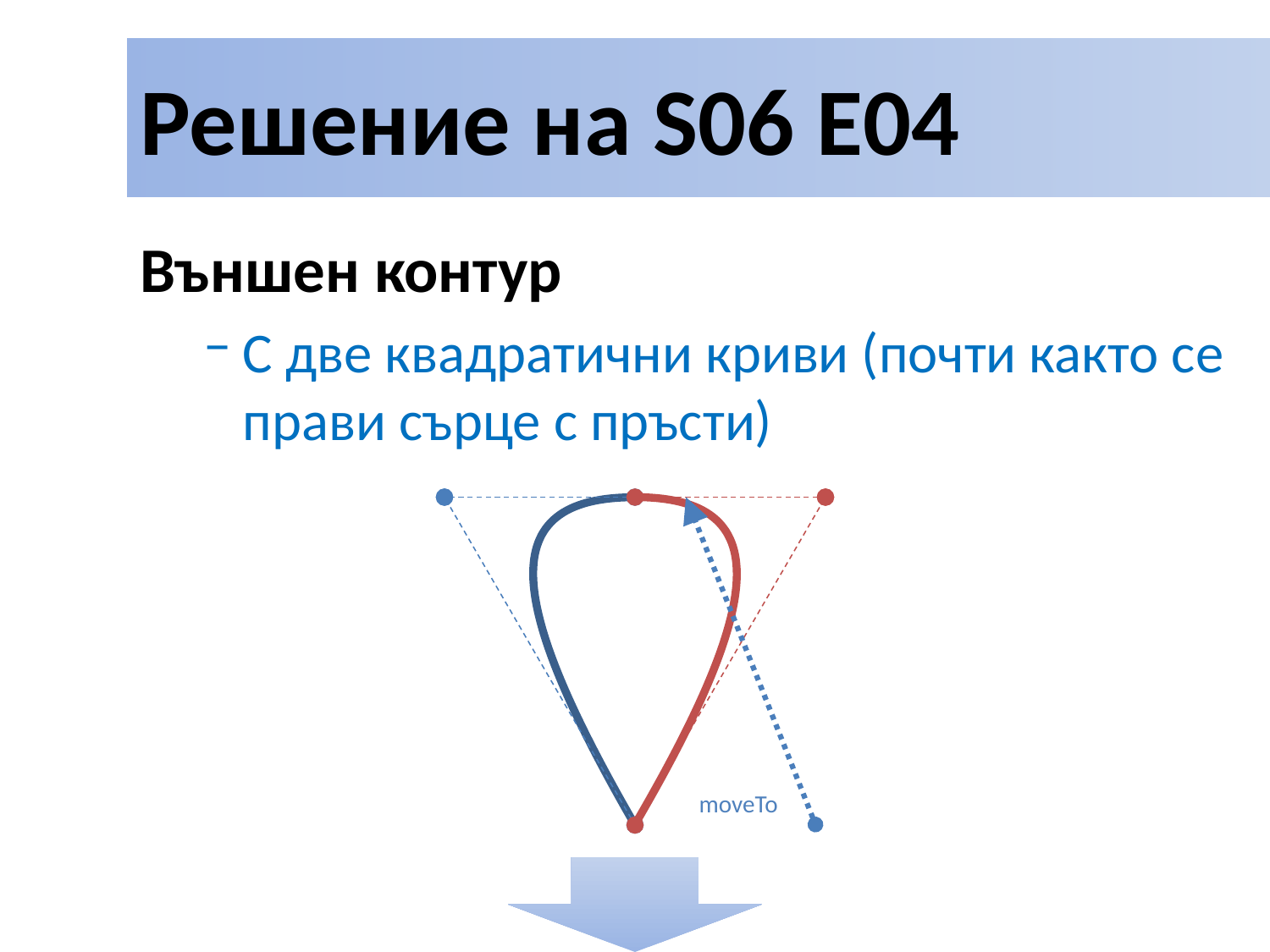

# Решение на S06 E04
Външен контур
С две квадратични криви (почти както се прави сърце с пръсти)

moveTo